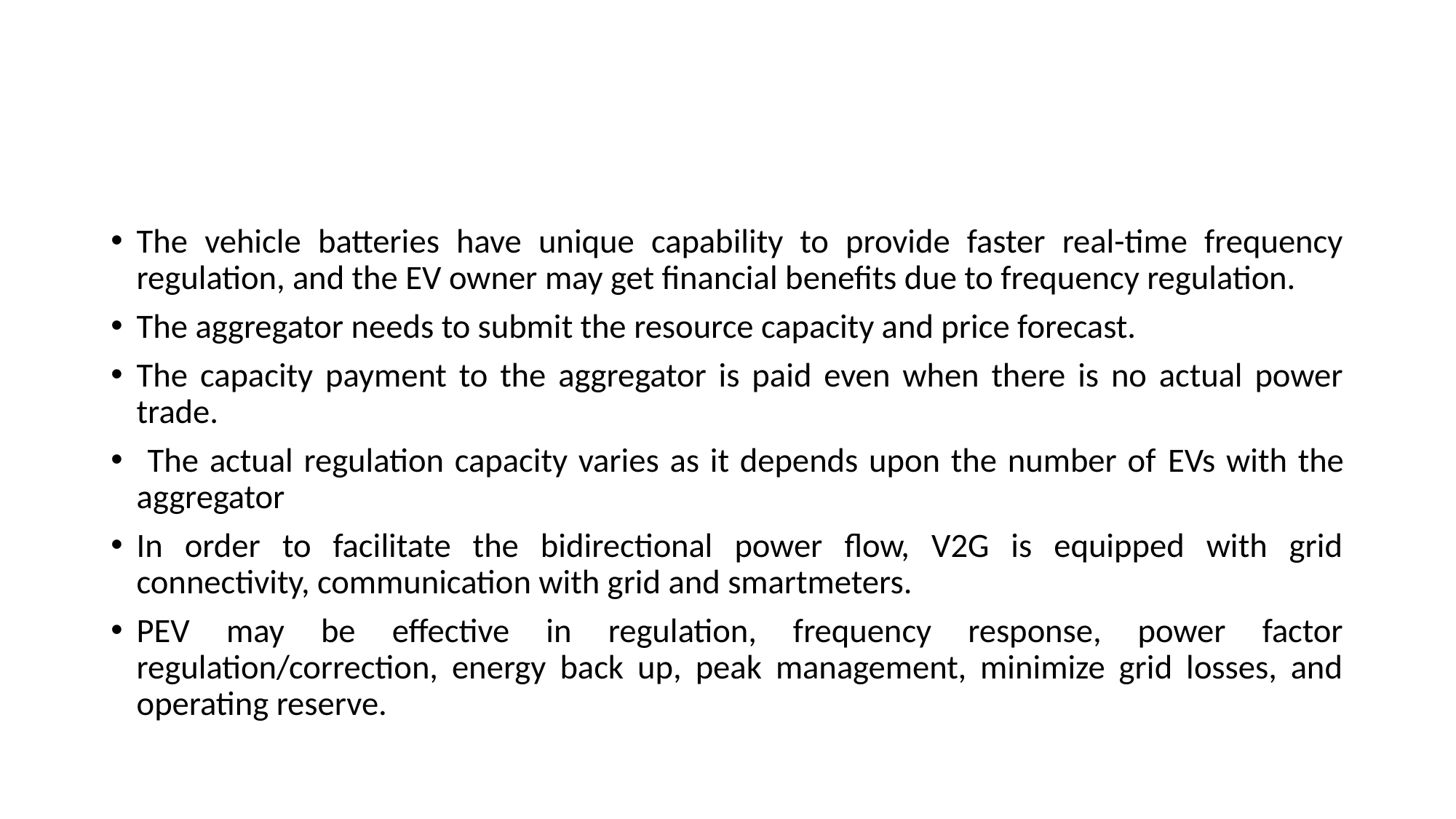

#
The vehicle batteries have unique capability to provide faster real-time frequency regulation, and the EV owner may get financial benefits due to frequency regulation.
The aggregator needs to submit the resource capacity and price forecast.
The capacity payment to the aggregator is paid even when there is no actual power trade.
 The actual regulation capacity varies as it depends upon the number of EVs with the aggregator
In order to facilitate the bidirectional power flow, V2G is equipped with grid connectivity, communication with grid and smartmeters.
PEV may be effective in regulation, frequency response, power factor regulation/correction, energy back up, peak management, minimize grid losses, and operating reserve.